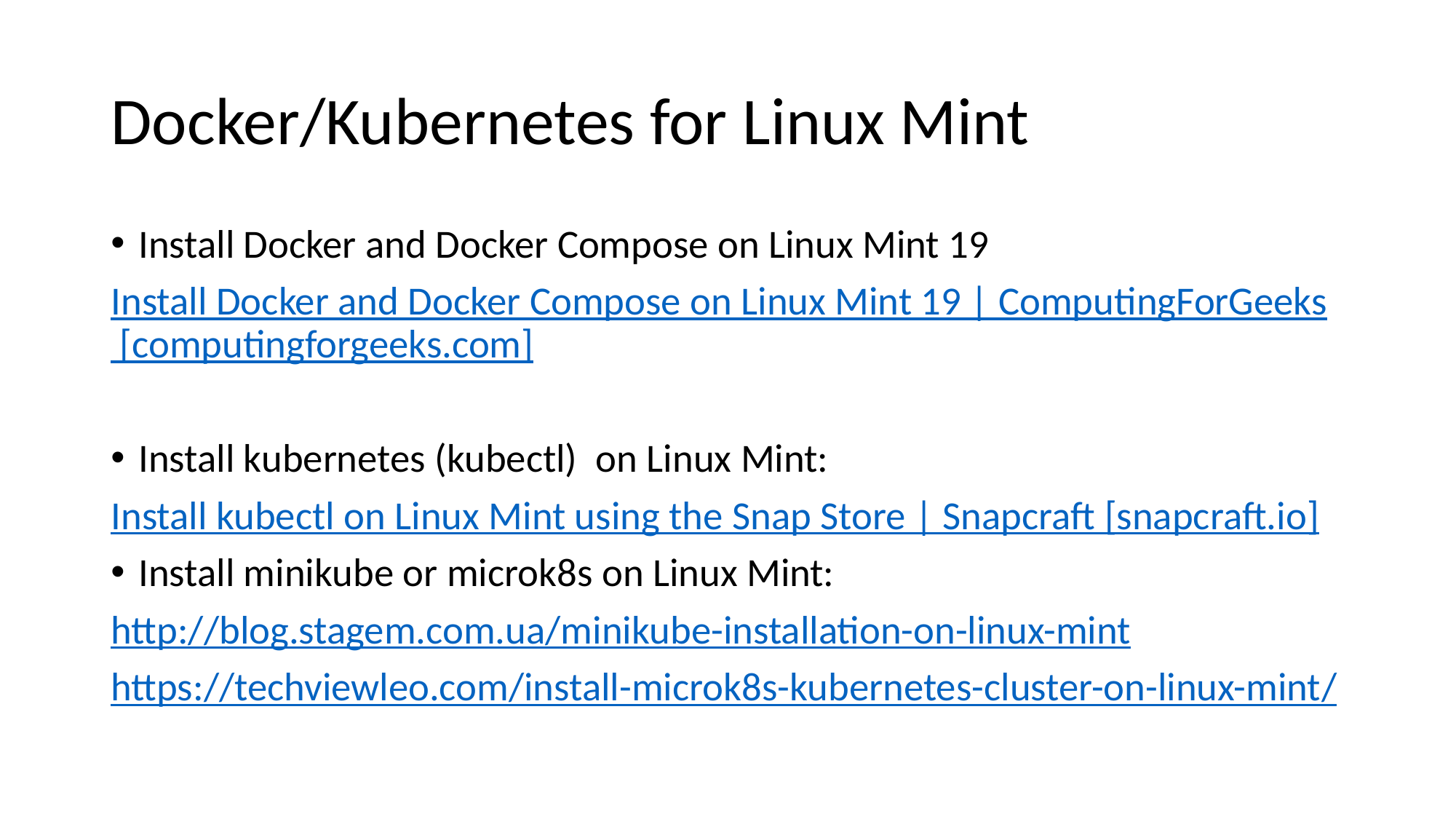

# Docker/Kubernetes for Linux Mint
Install Docker and Docker Compose on Linux Mint 19
Install Docker and Docker Compose on Linux Mint 19 | ComputingForGeeks [computingforgeeks.com]

Install kubernetes (kubectl)  on Linux Mint:
Install kubectl on Linux Mint using the Snap Store | Snapcraft [snapcraft.io]
Install minikube or microk8s on Linux Mint:
http://blog.stagem.com.ua/minikube-installation-on-linux-mint
https://techviewleo.com/install-microk8s-kubernetes-cluster-on-linux-mint/